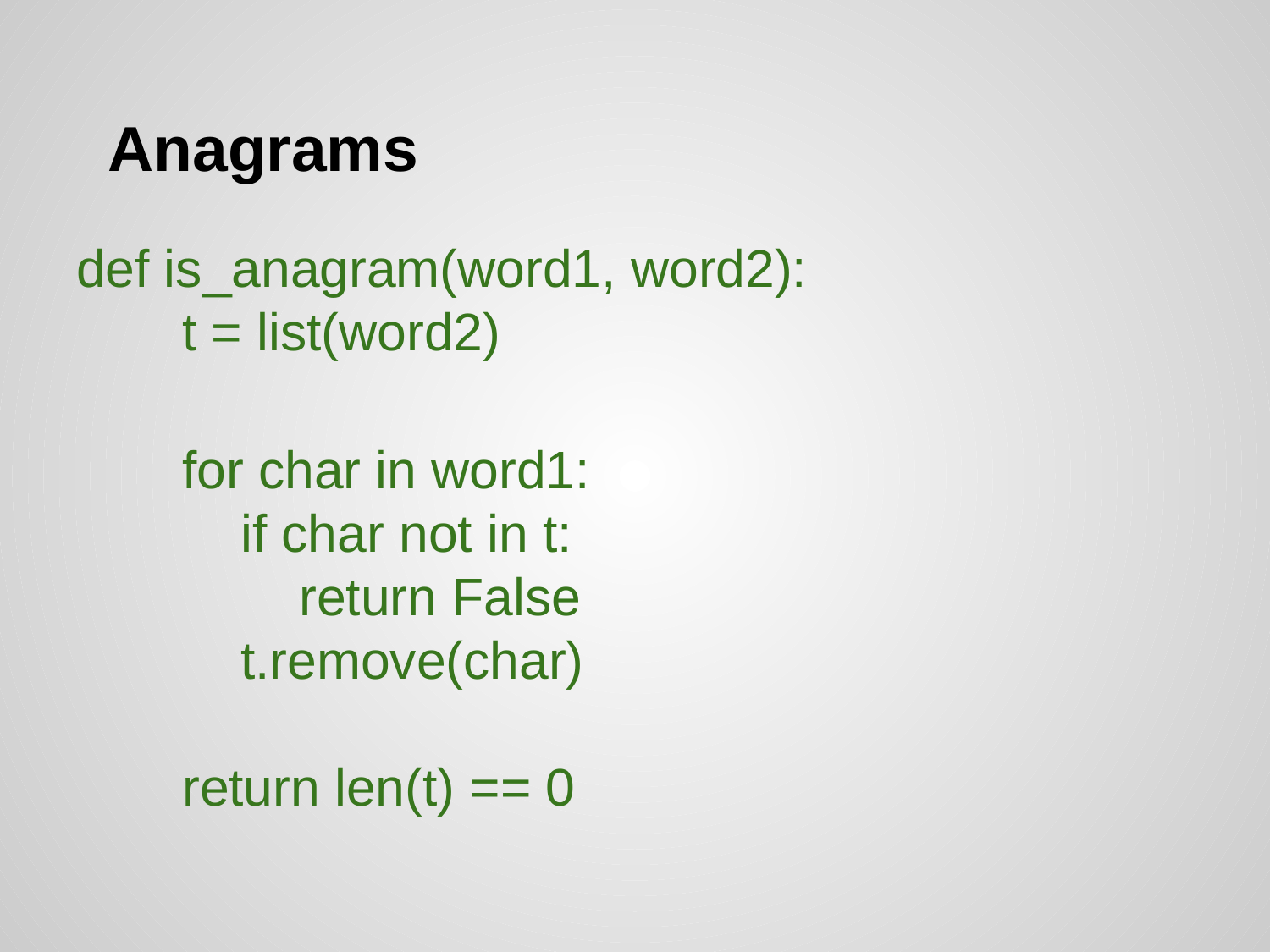

# Anagrams
def is_anagram(word1, word2):
    t = list(word2)
    for char in word1:
        if char not in t:
            return False
        t.remove(char)
    return len(t) == 0